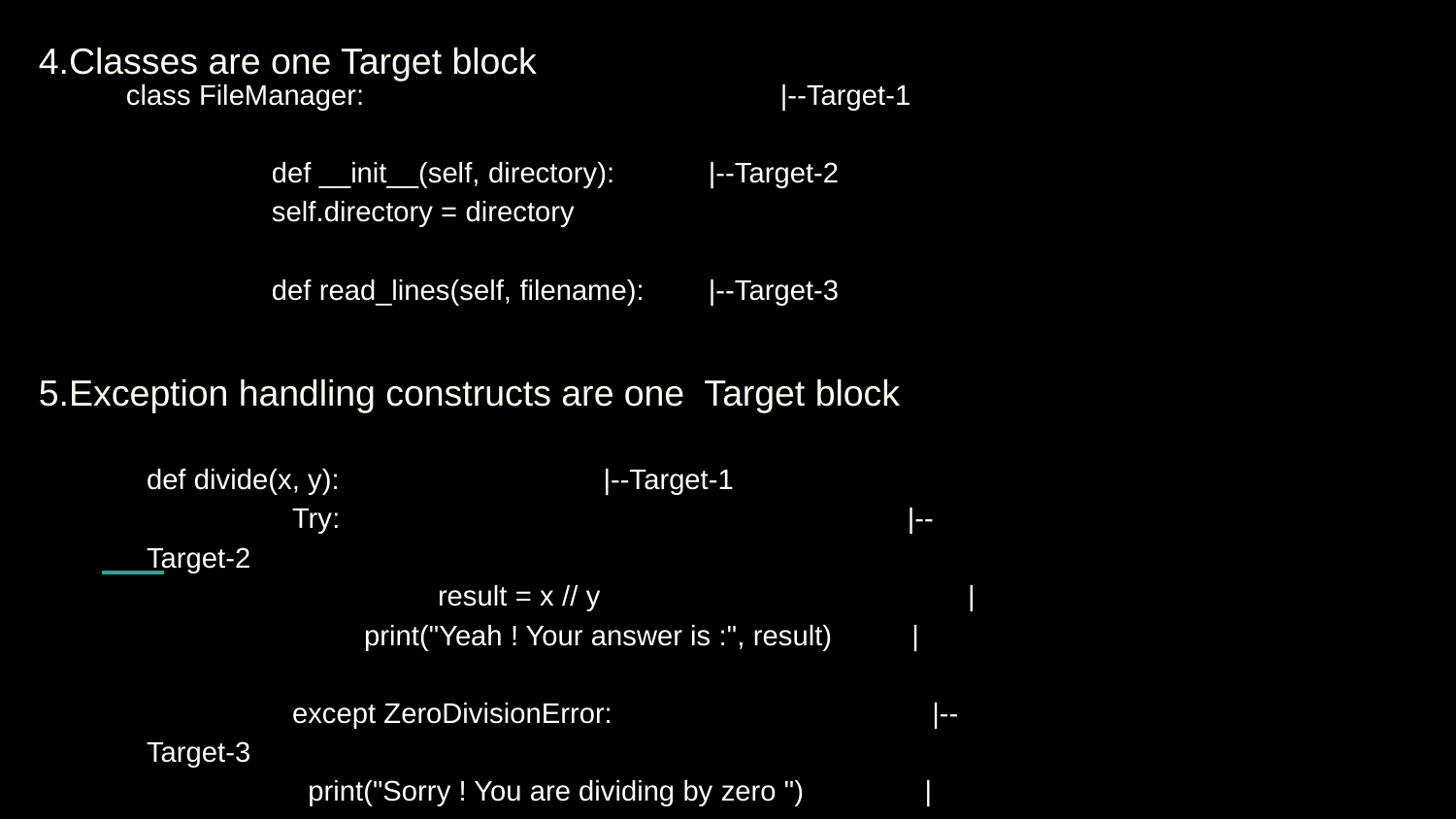

# 4.Classes are one Target block
class FileManager:   		  	         |--Target-1

	def __init__(self, directory):     	|--Target-2
    	self.directory = directory

	def read_lines(self, filename):     	|--Target-3

5.Exception handling constructs are one  Target block
def divide(x, y):                                 |--Target-1
	Try:                                                                       |--Target-2
    	    	result = x // y                                              |
    	         print("Yeah ! Your answer is :", result)          |

	except ZeroDivisionError:                                        |--Target-3
    	  print("Sorry ! You are dividing by zero ")               |